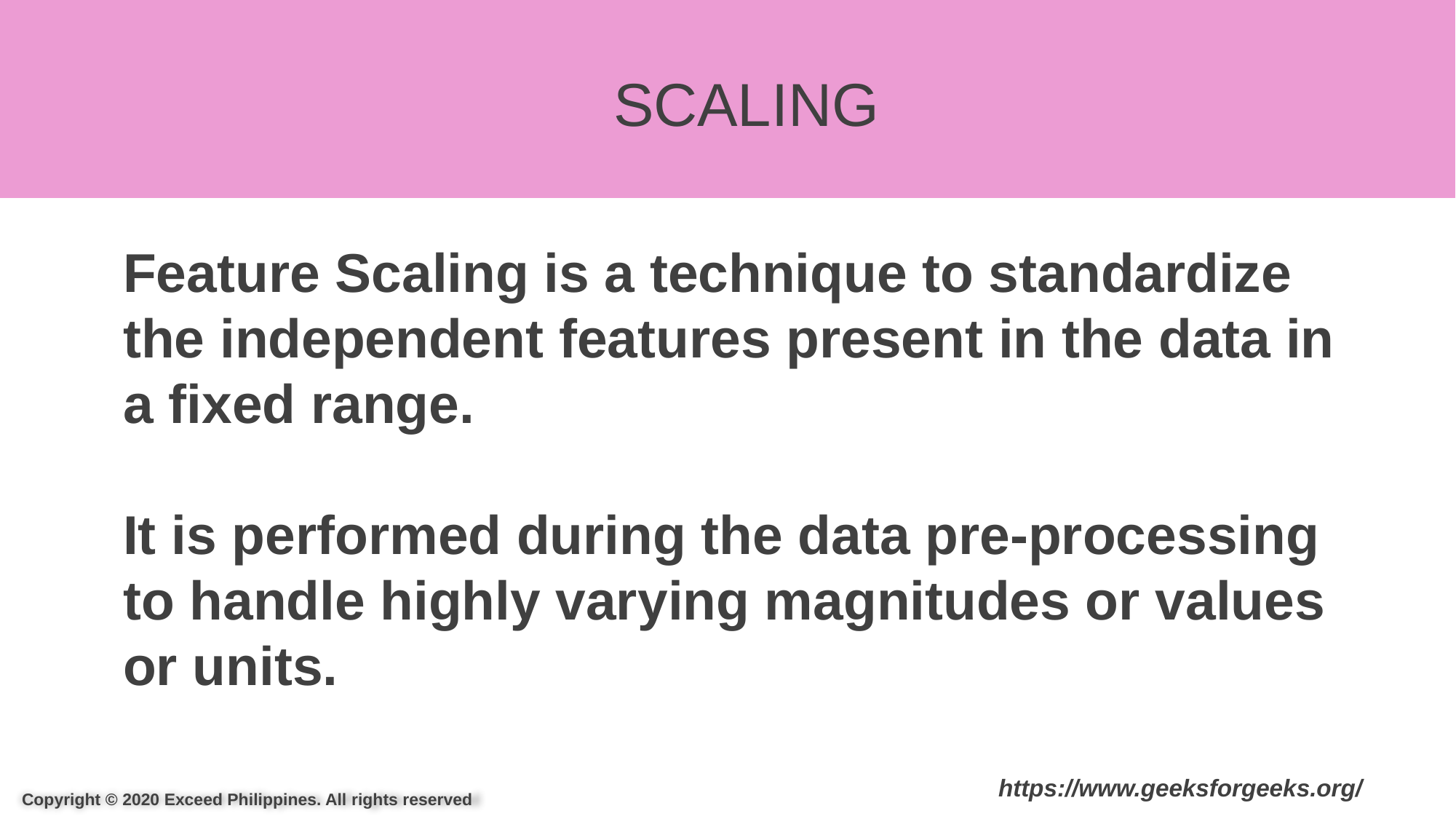

SCALING
Feature Scaling is a technique to standardize the independent features present in the data in a fixed range.

It is performed during the data pre-processing to handle highly varying magnitudes or values or units.
https://www.geeksforgeeks.org/
Copyright © 2020 Exceed Philippines. All rights reserved